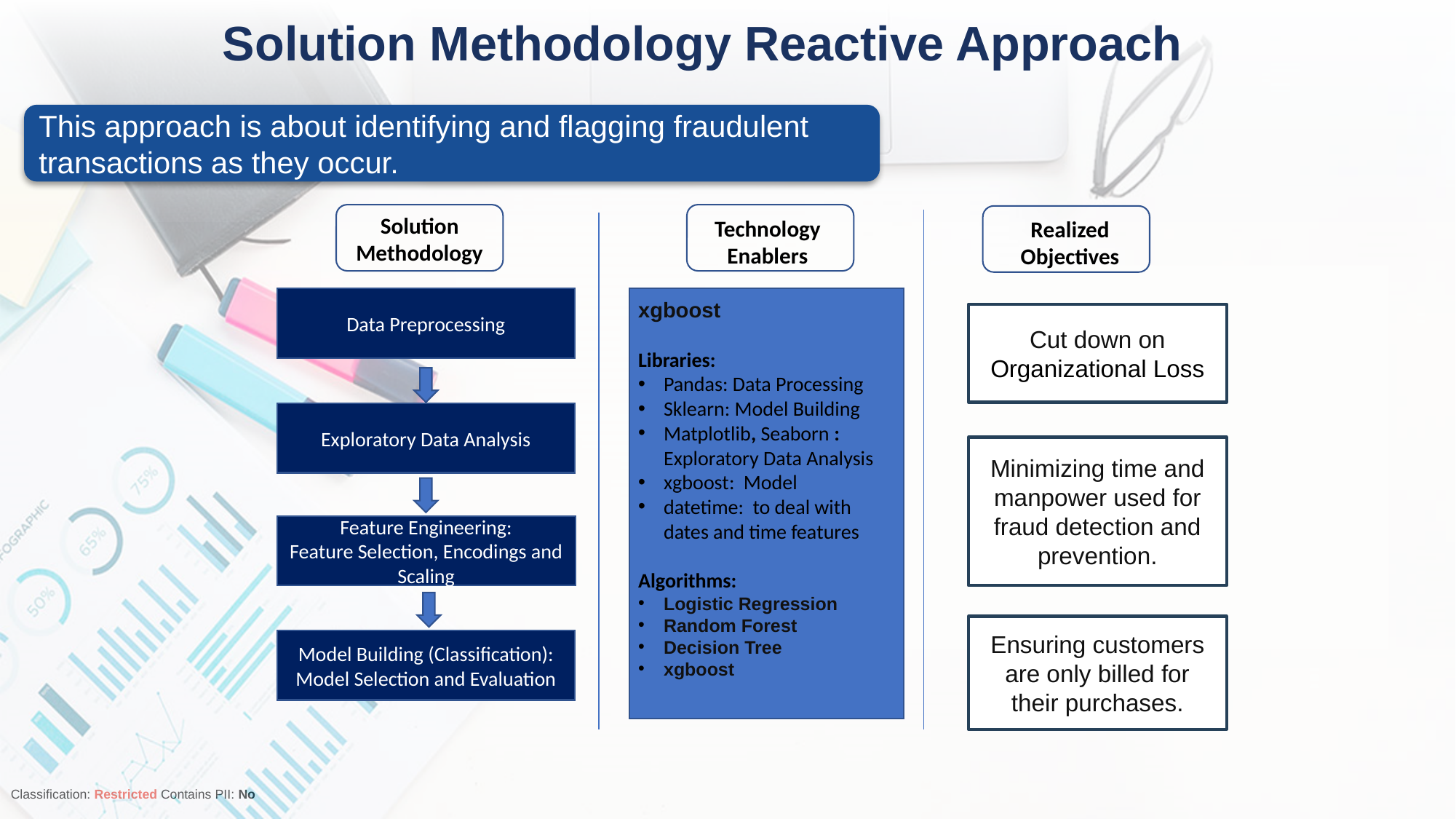

Solution Methodology Reactive Approach
This approach is about identifying and flagging fraudulent transactions as they occur.

Solution Methodology

Technology Enablers
Realized Objectives

Data Preprocessing
xgboost

Libraries:
Pandas: Data Processing
Sklearn: Model Building
Matplotlib, Seaborn : Exploratory Data Analysis
xgboost:  Model
datetime:  to deal with dates and time features

Algorithms:
Logistic Regression
Random Forest
Decision Tree
xgboost
Cut down on Organizational Loss

Exploratory Data Analysis
Minimizing time and manpower used for fraud detection and prevention.

Feature Engineering:
Feature Selection, Encodings and Scaling

Ensuring customers are only billed for their purchases.
Model Building (Classification):
Model Selection and Evaluation